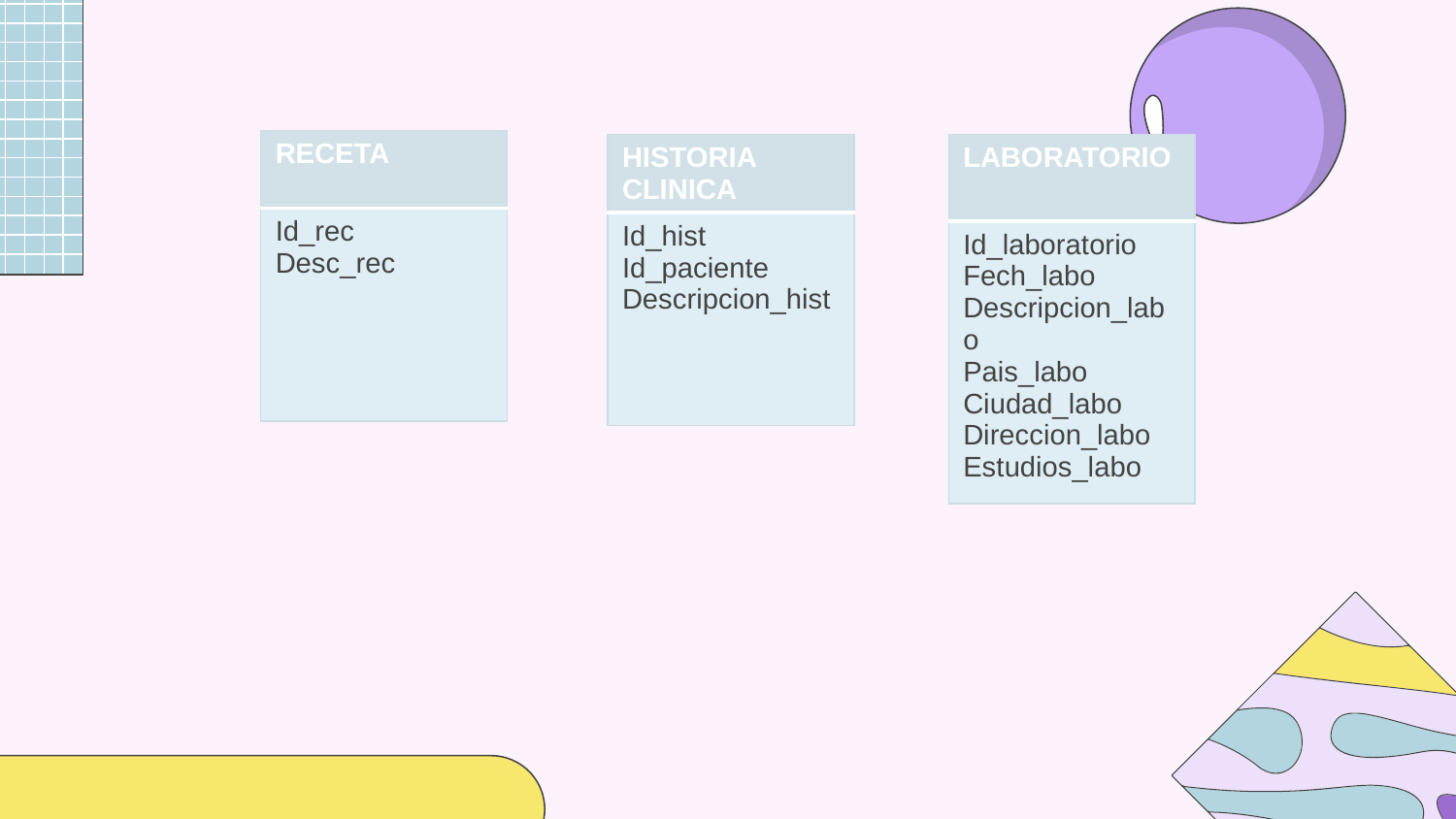

| RECETA |
| --- |
| Id\_rec Desc\_rec |
| HISTORIA CLINICA |
| --- |
| Id\_hist Id\_paciente Descripcion\_hist |
| LABORATORIO |
| --- |
| Id\_laboratorio Fech\_labo Descripcion\_labo Pais\_labo Ciudad\_labo Direccion\_labo Estudios\_labo |